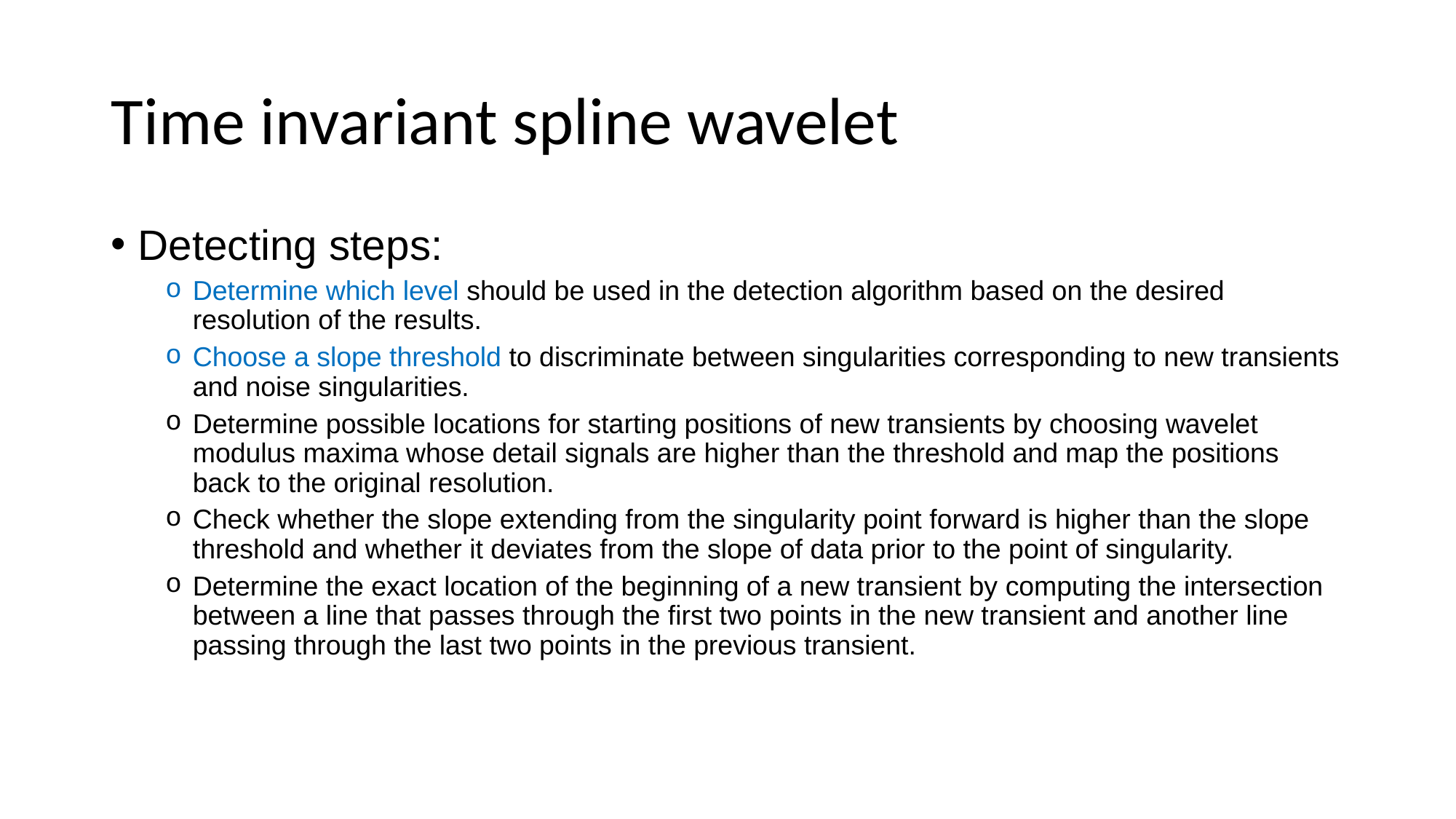

# Time invariant spline wavelet
Detecting steps:
Determine which level should be used in the detection algorithm based on the desired resolution of the results.
Choose a slope threshold to discriminate between singularities corresponding to new transients and noise singularities.
Determine possible locations for starting positions of new transients by choosing wavelet modulus maxima whose detail signals are higher than the threshold and map the positions back to the original resolution.
Check whether the slope extending from the singularity point forward is higher than the slope threshold and whether it deviates from the slope of data prior to the point of singularity.
Determine the exact location of the beginning of a new transient by computing the intersection between a line that passes through the first two points in the new transient and another line passing through the last two points in the previous transient.